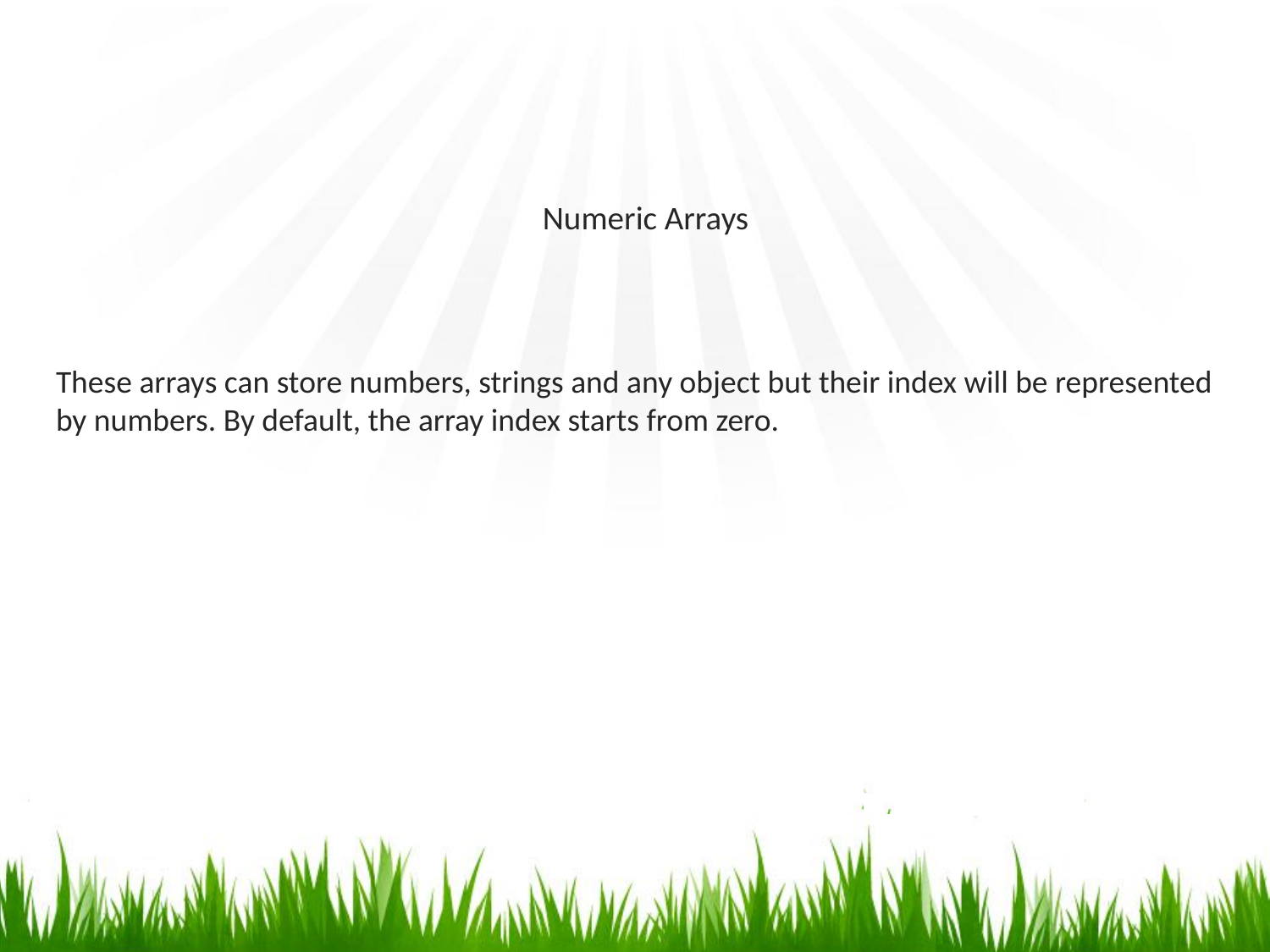

# Numeric Arrays

These arrays can store numbers, strings and any object but their index will be represented by numbers. By default, the array index starts from zero.